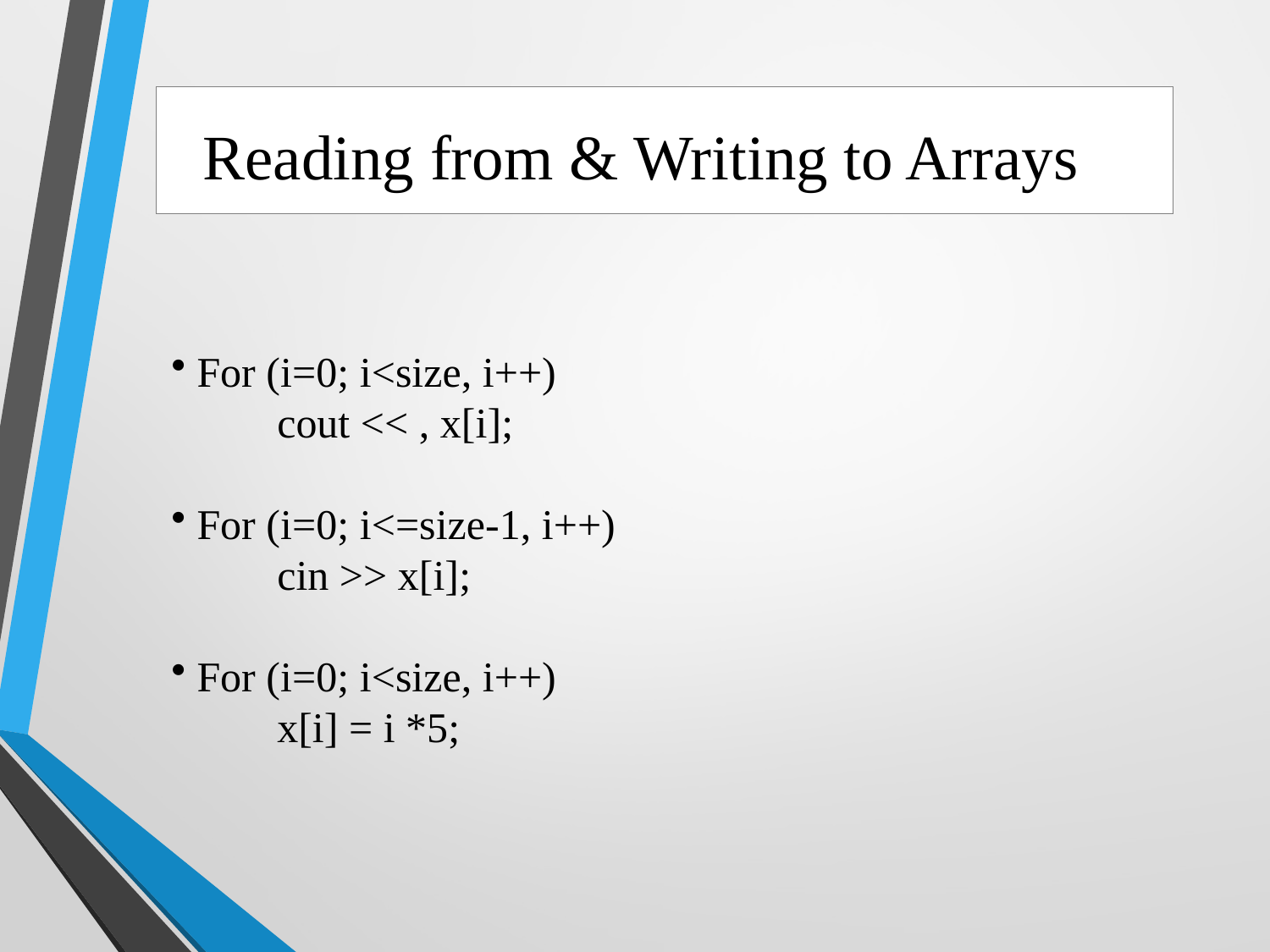

Reading from & Writing to Arrays
 For (i=0; i<size, i++)
          cout << , x[i];

 For (i=0; i<=size-1, i++)
          cin >> x[i];

 For (i=0; i<size, i++)
          x[i] = i *5;